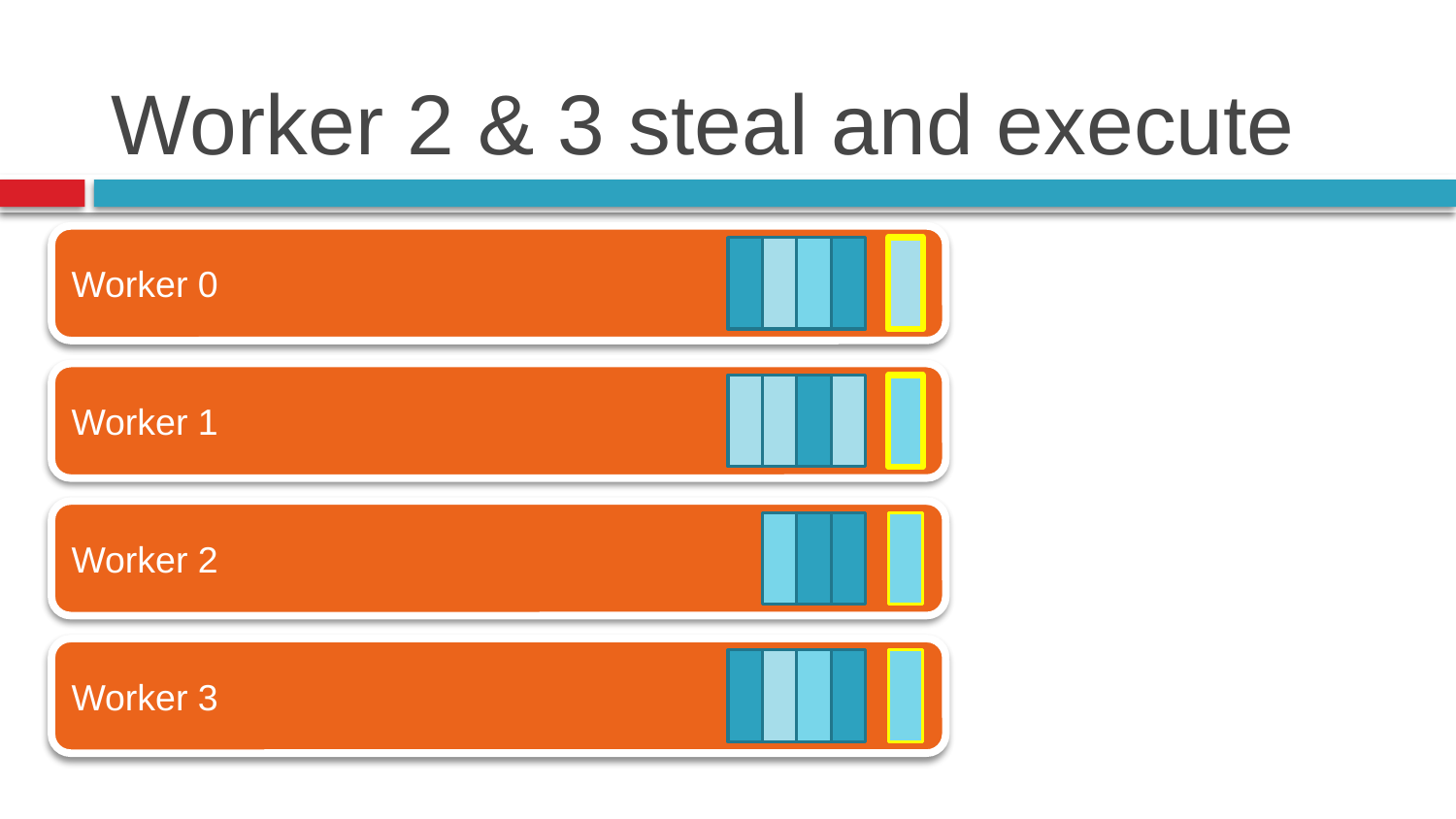

# Worker 2 & 3 steal and execute
Worker 0

Worker 1

Worker 2

Worker 3